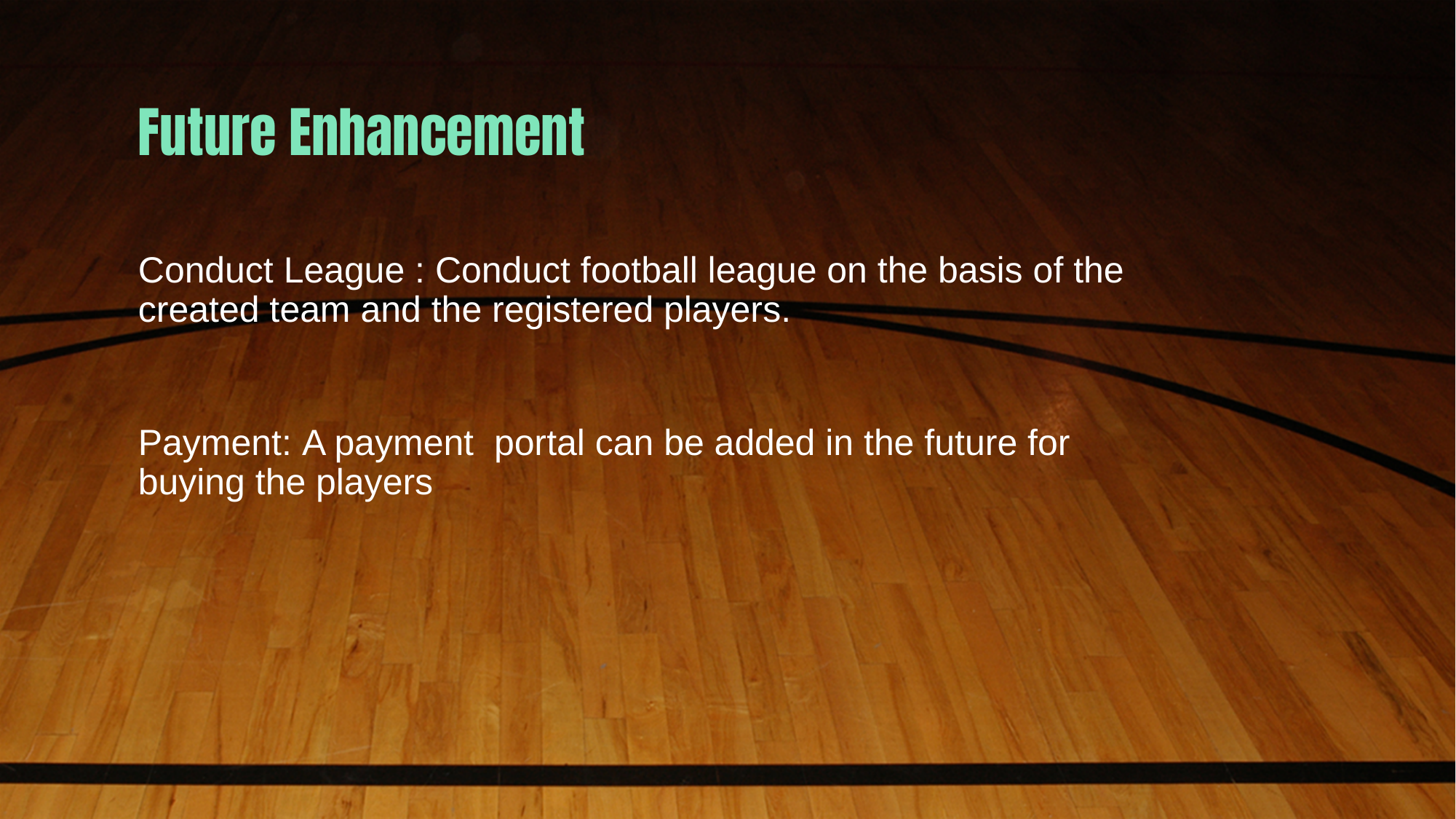

# Future Enhancement
Conduct League : Conduct football league on the basis of the created team and the registered players.

Payment: A payment  portal can be added in the future for buying the players